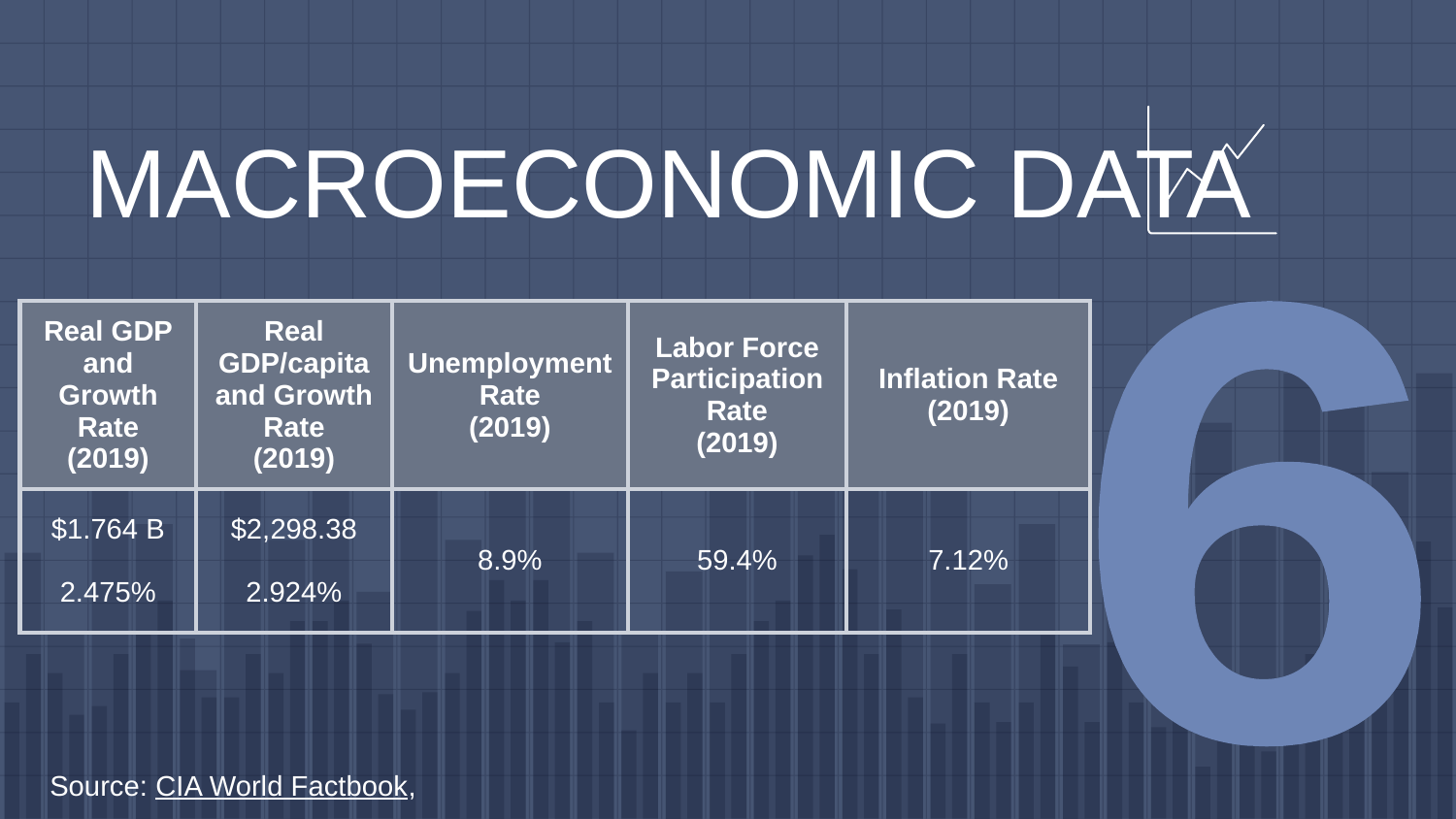

# MACROECONOMIC DATA

| Real GDP and Growth Rate (2019) | Real GDP/capita and Growth Rate (2019) | Unemployment Rate (2019) | Labor Force Participation Rate (2019) | Inflation Rate (2019) |
| --- | --- | --- | --- | --- |
| $1.764 B 2.475% | $2,298.38 2.924% | 8.9% | 59.4% | 7.12% |
6
Source: CIA World Factbook,